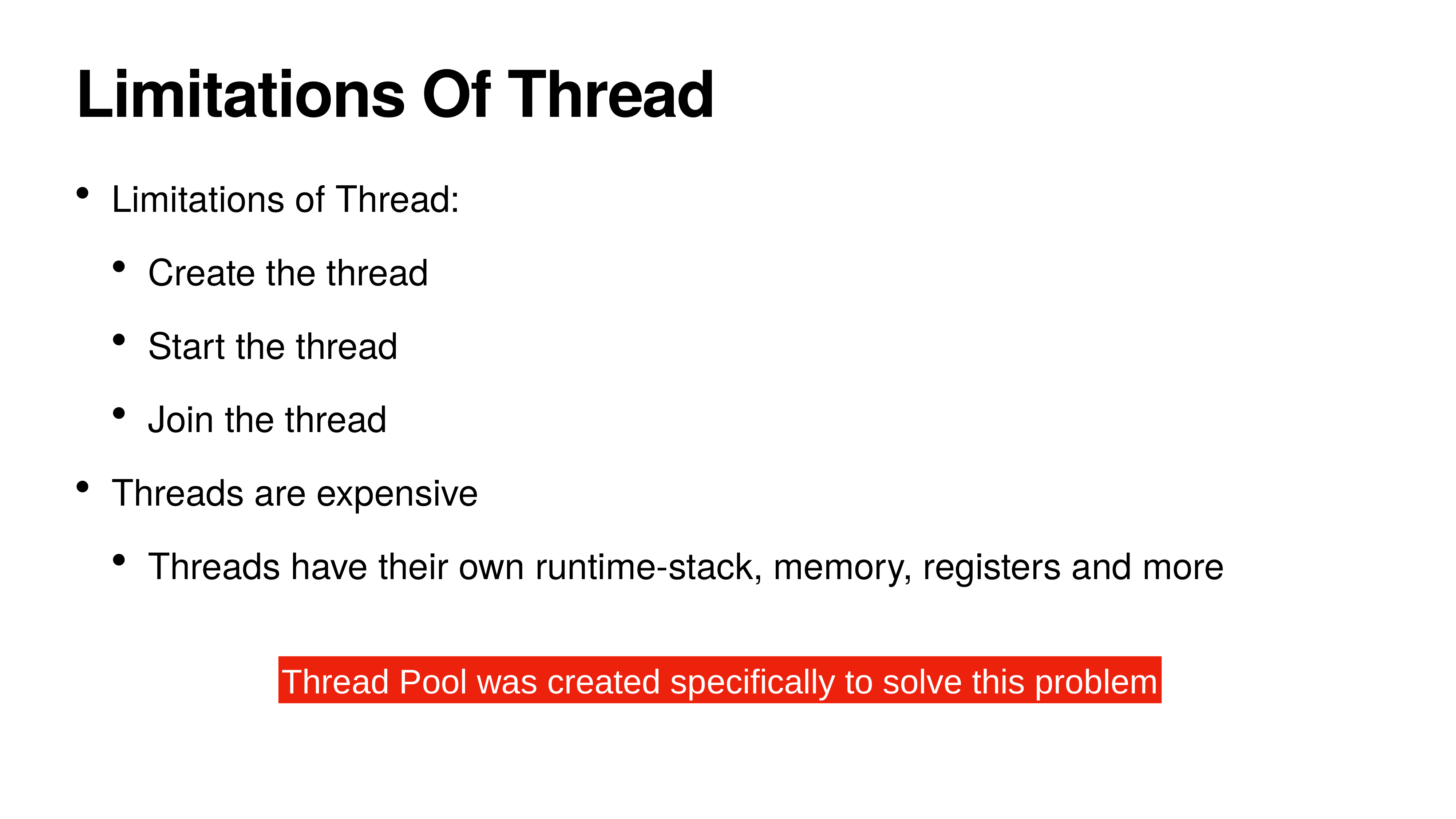

# Limitations Of Thread
Limitations of Thread:
Create the thread
Start the thread
Join the thread
Threads are expensive
Threads have their own runtime-stack, memory, registers and more
Thread Pool was created specifically to solve this problem